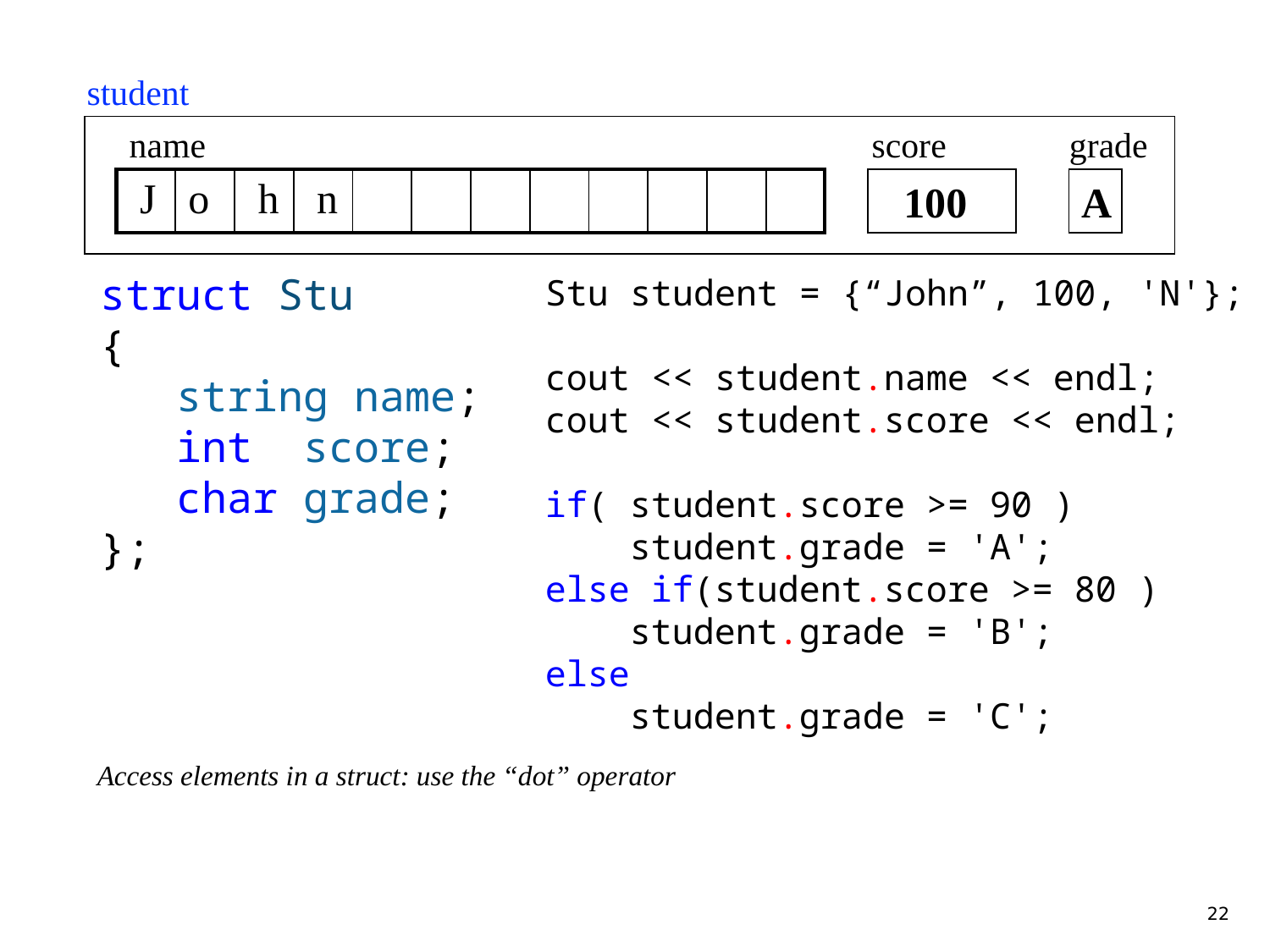

student

name
score
grade

A
| J | o | h | n |  |  |  |  |  |  |  |  |
| --- | --- | --- | --- | --- | --- | --- | --- | --- | --- | --- | --- |
100
struct Stu
{
   string name;
   int  score;
   char grade;
};
Stu student = {“John”, 100, 'N'};

cout << student.name << endl;
cout << student.score << endl;

if( student.score >= 90 )
    student.grade = 'A';
else if(student.score >= 80 )
    student.grade = 'B';
else
    student.grade = 'C';
Access elements in a struct: use the “dot” operator
22